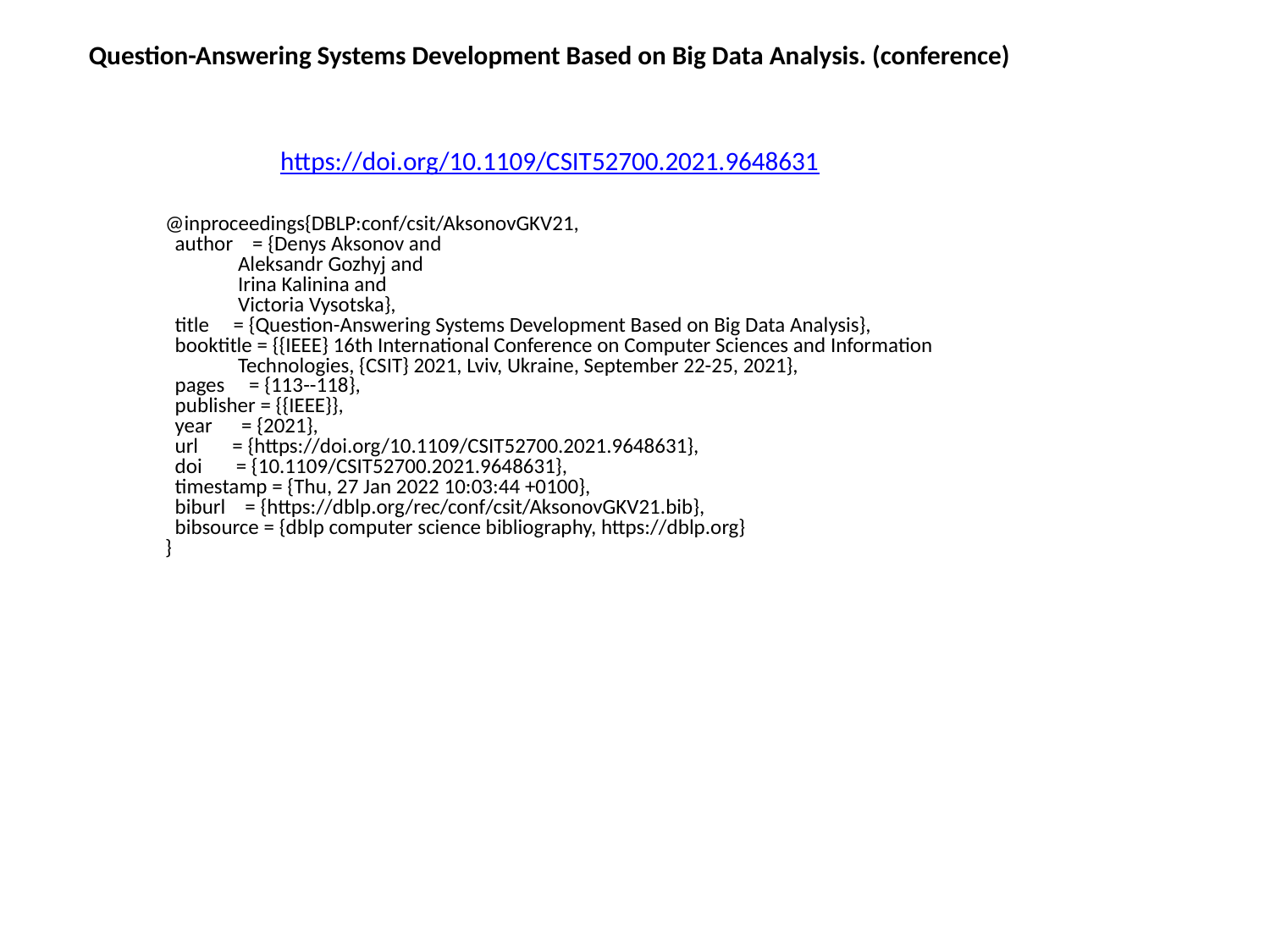

Question-Answering Systems Development Based on Big Data Analysis. (conference)

https://doi.org/10.1109/CSIT52700.2021.9648631

@inproceedings{DBLP:conf/csit/AksonovGKV21,
  author    = {Denys Aksonov and
               Aleksandr Gozhyj and
               Irina Kalinina and
               Victoria Vysotska},
  title     = {Question-Answering Systems Development Based on Big Data Analysis},
  booktitle = {{IEEE} 16th International Conference on Computer Sciences and Information
               Technologies, {CSIT} 2021, Lviv, Ukraine, September 22-25, 2021},
  pages     = {113--118},
  publisher = {{IEEE}},
  year      = {2021},
  url       = {https://doi.org/10.1109/CSIT52700.2021.9648631},
  doi       = {10.1109/CSIT52700.2021.9648631},
  timestamp = {Thu, 27 Jan 2022 10:03:44 +0100},
  biburl    = {https://dblp.org/rec/conf/csit/AksonovGKV21.bib},
  bibsource = {dblp computer science bibliography, https://dblp.org}
}